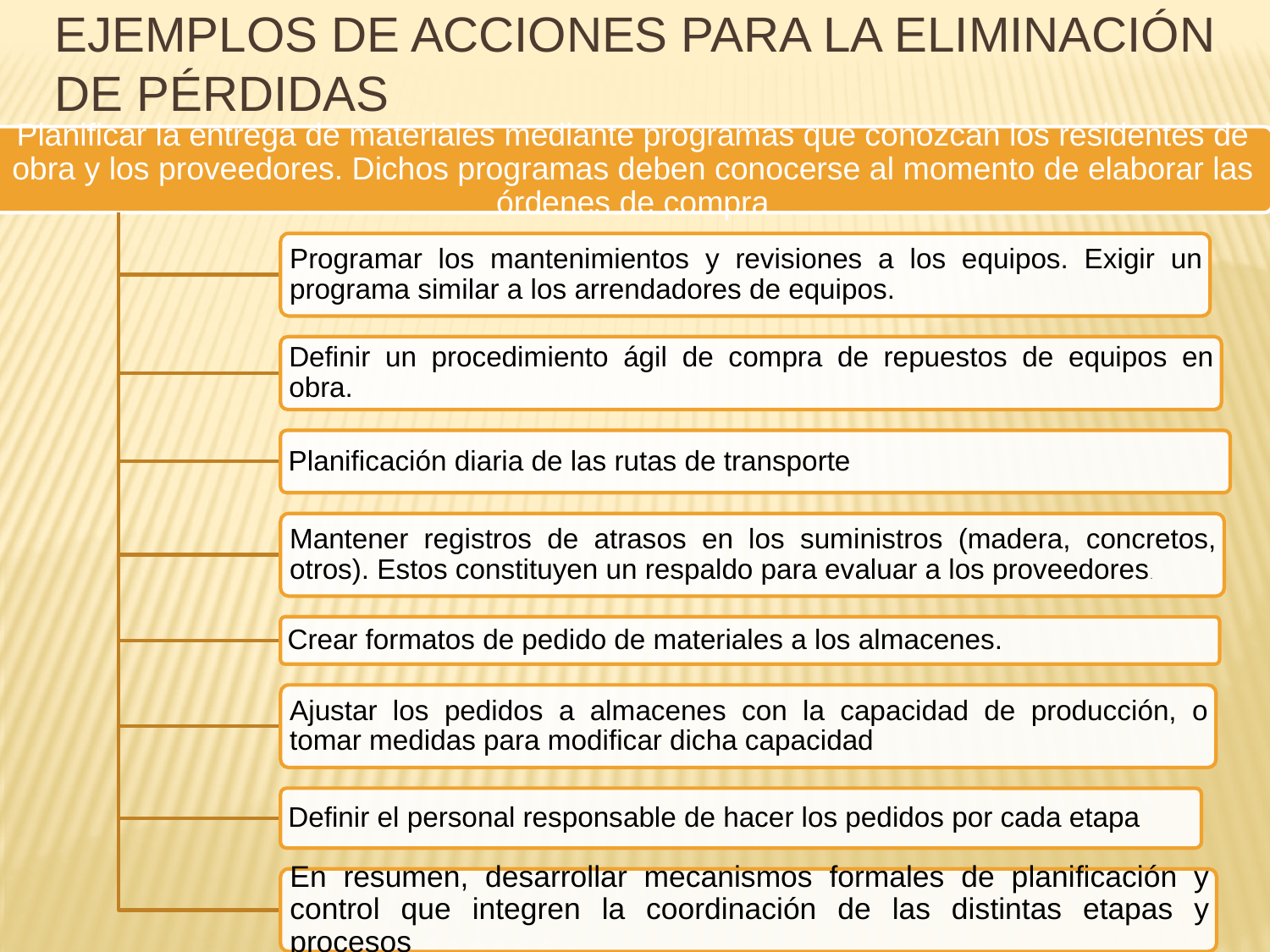

# Ejemplos de acciones para la eliminación de pérdidas
Planificar la entrega de materiales mediante programas que conozcan los residentes de obra y los proveedores. Dichos programas deben conocerse al momento de elaborar las órdenes de compra
Programar los mantenimientos y revisiones a los equipos. Exigir un programa similar a los arrendadores de equipos.
Definir un procedimiento ágil de compra de repuestos de equipos en obra.
Planificación diaria de las rutas de transporte
Mantener registros de atrasos en los suministros (madera, concretos, otros). Estos constituyen un respaldo para evaluar a los proveedores.
Crear formatos de pedido de materiales a los almacenes.
Ajustar los pedidos a almacenes con la capacidad de producción, o tomar medidas para modificar dicha capacidad
Definir el personal responsable de hacer los pedidos por cada etapa
En resumen, desarrollar mecanismos formales de planificación y control que integren la coordinación de las distintas etapas y procesos